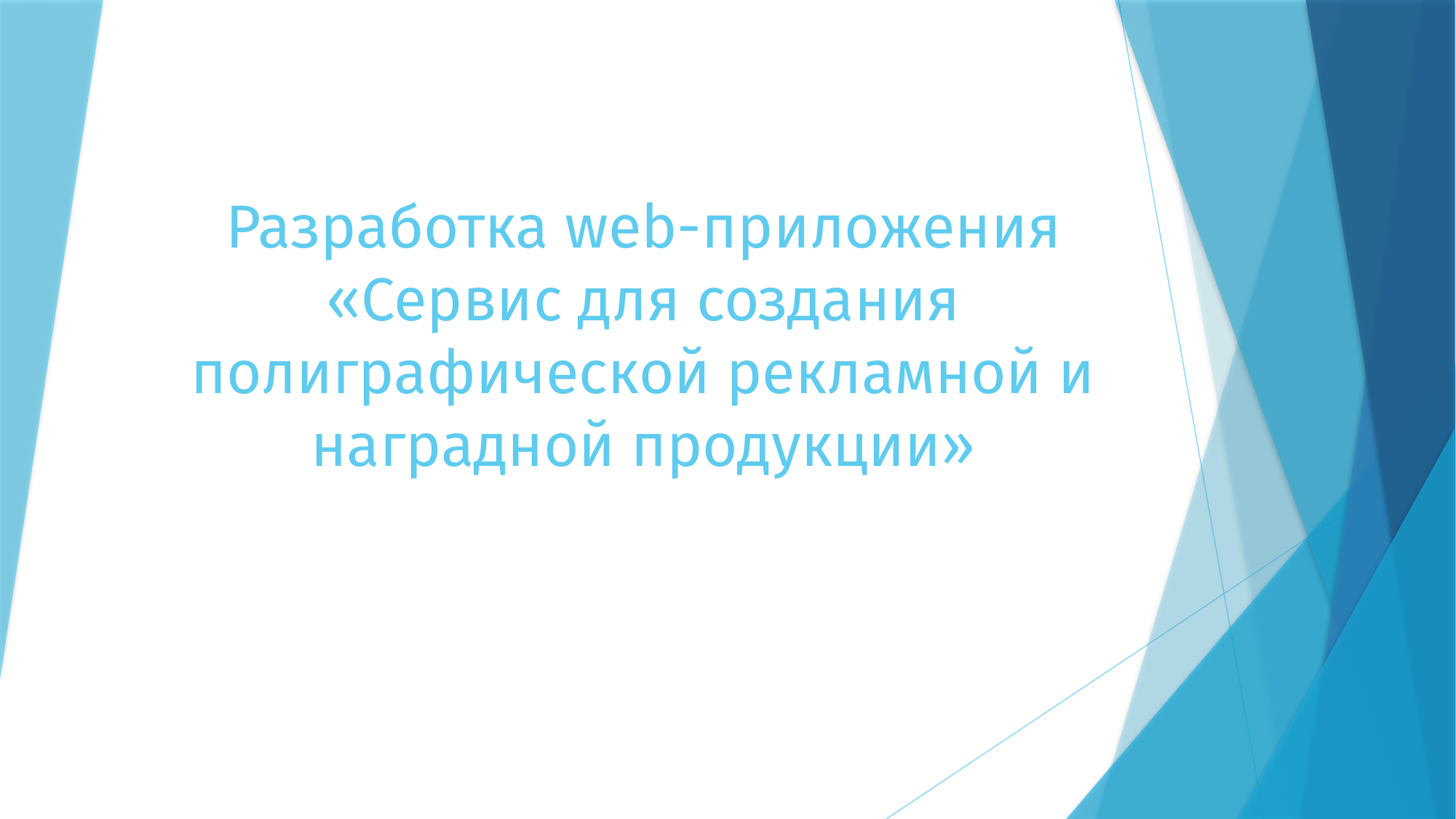

# Разработка web-приложения «Сервис для создания полиграфической рекламной и наградной продукции»